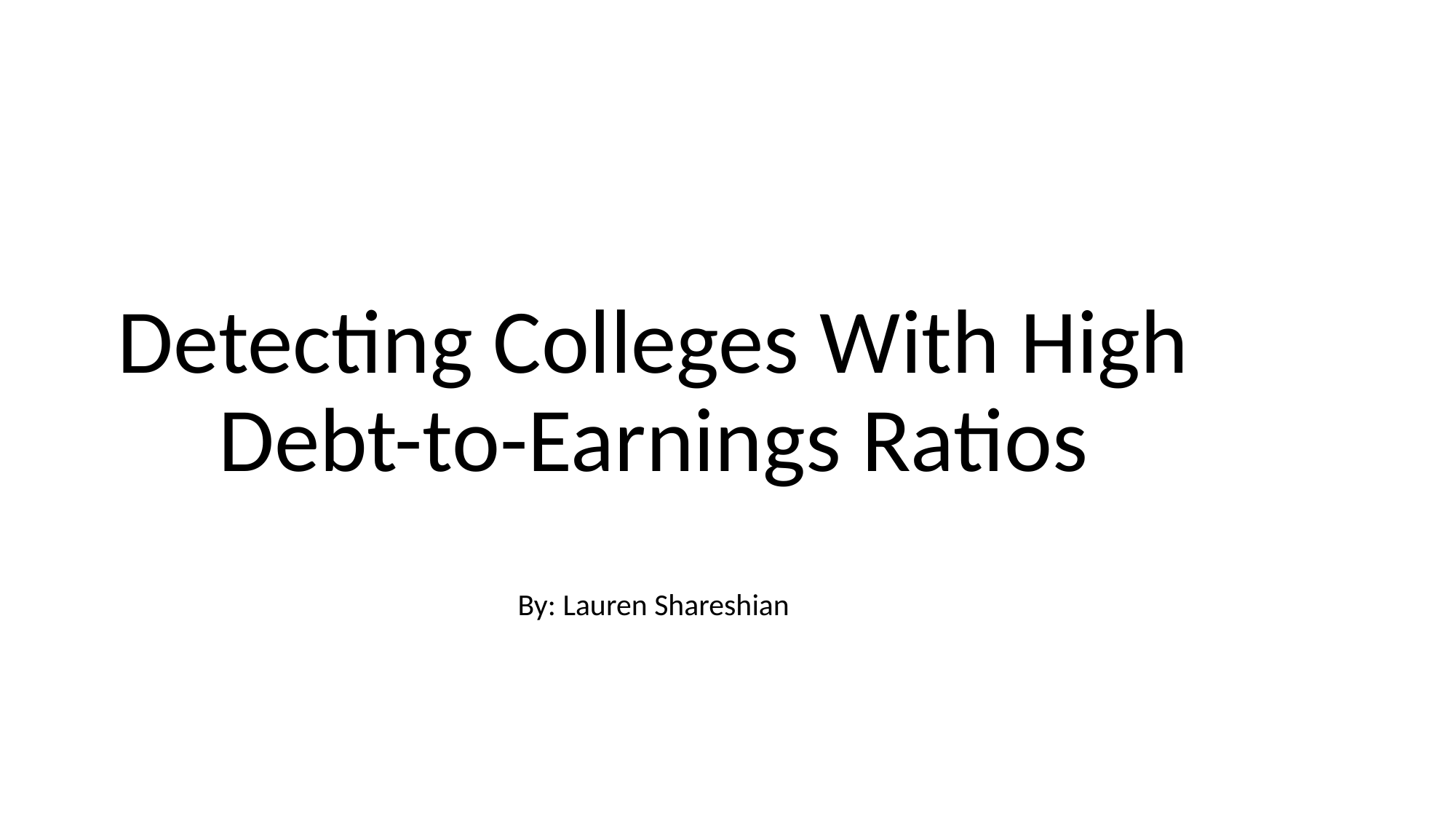

# Detecting Colleges With High Debt-to-Earnings Ratios By: Lauren Shareshian